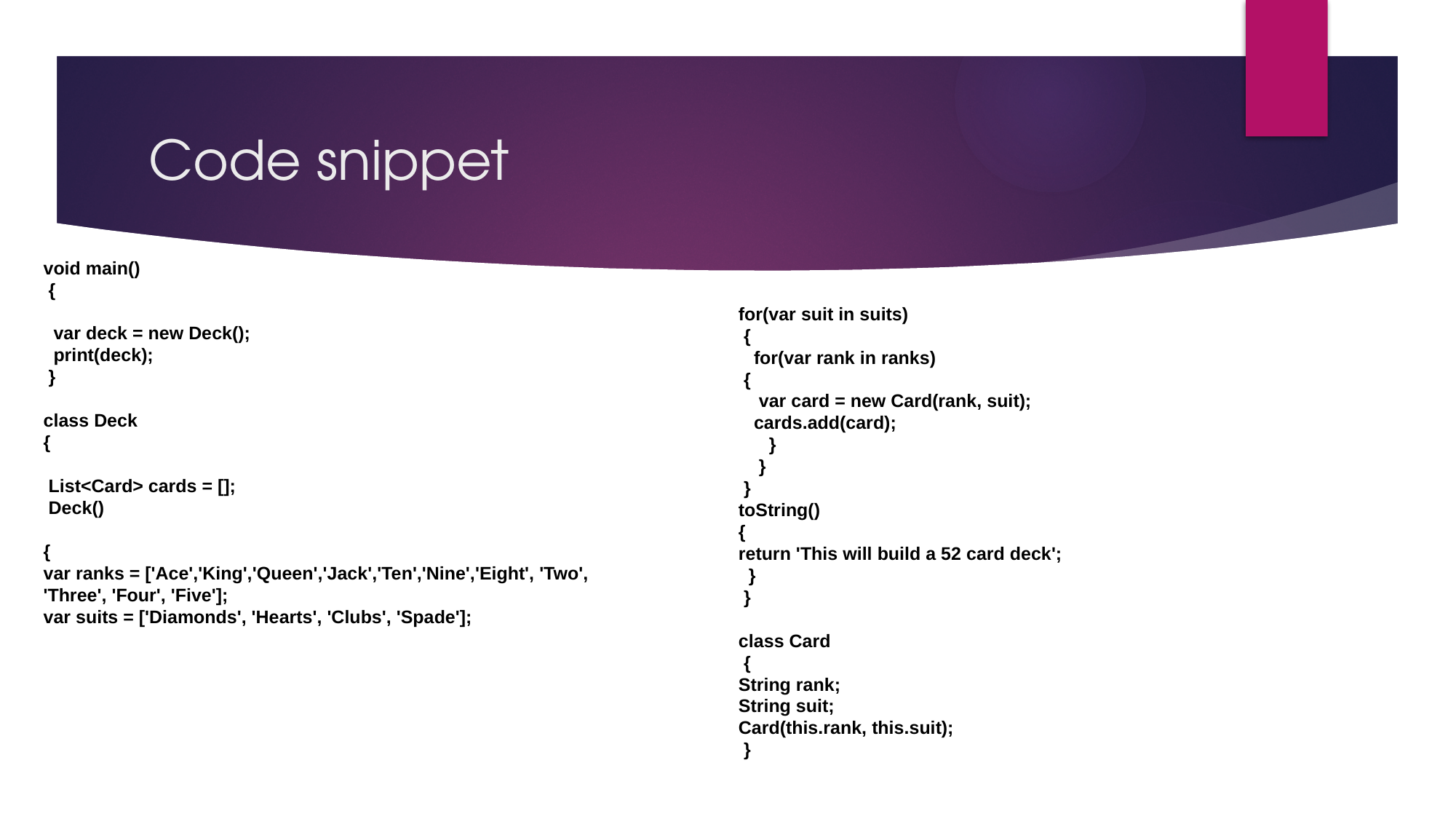

# Code snippet
void main()
 {

  var deck = new Deck();
  print(deck);
 }

class Deck
{

 List<Card> cards = [];
 Deck()

{
var ranks = ['Ace','King','Queen','Jack','Ten','Nine','Eight', 'Two', 'Three', 'Four', 'Five'];
var suits = ['Diamonds', 'Hearts', 'Clubs', 'Spade'];

for(var suit in suits)
 {
   for(var rank in ranks)
 {
    var card = new Card(rank, suit);
   cards.add(card);
      }
    }
 }
toString()
{
return 'This will build a 52 card deck';
  }
 }

class Card
 {
String rank;
String suit;
Card(this.rank, this.suit);
 }